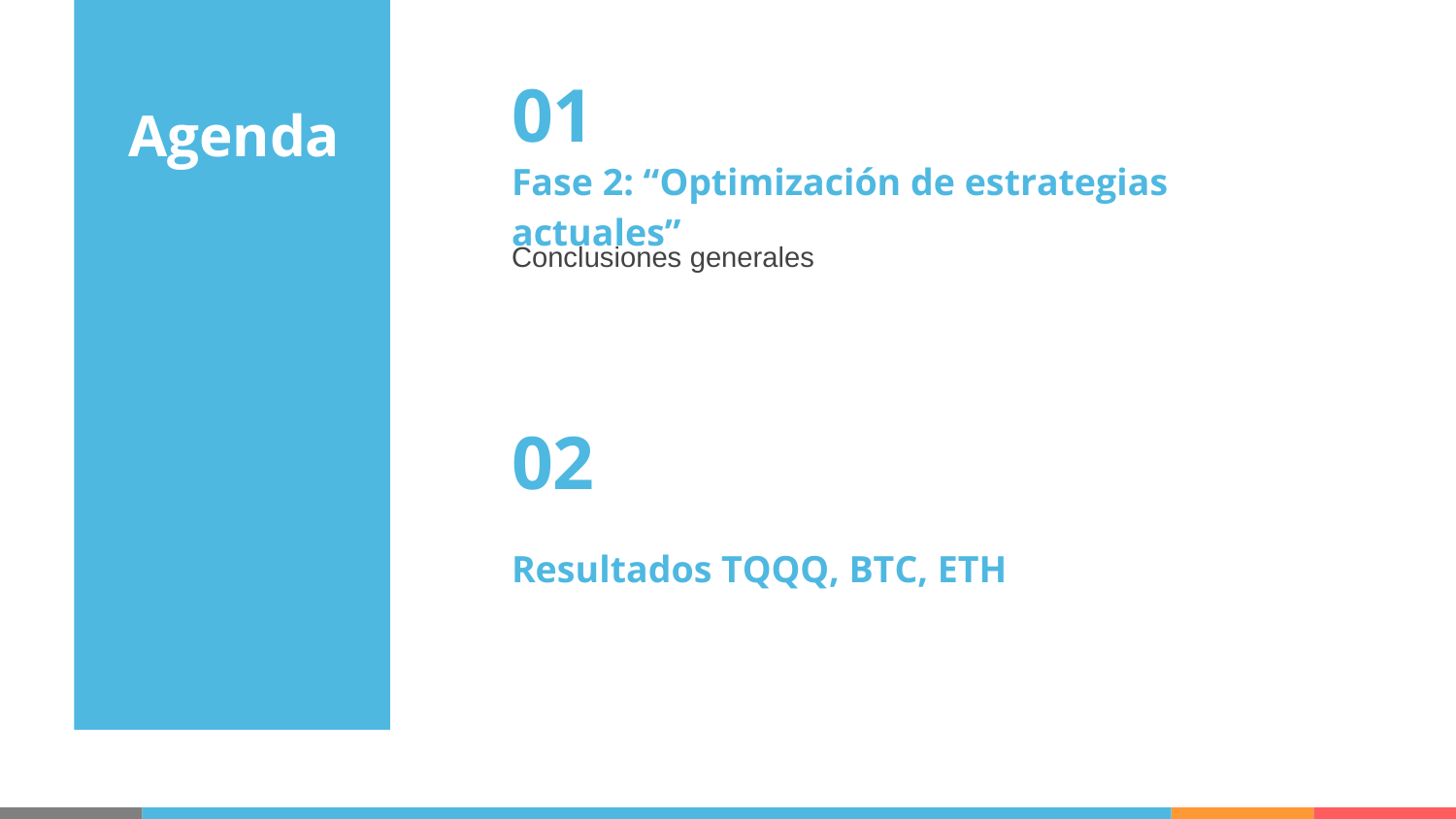

01
# Agenda
Fase 2: “Optimización de estrategias actuales”
Conclusiones generales

02
Resultados TQQQ, BTC, ETH